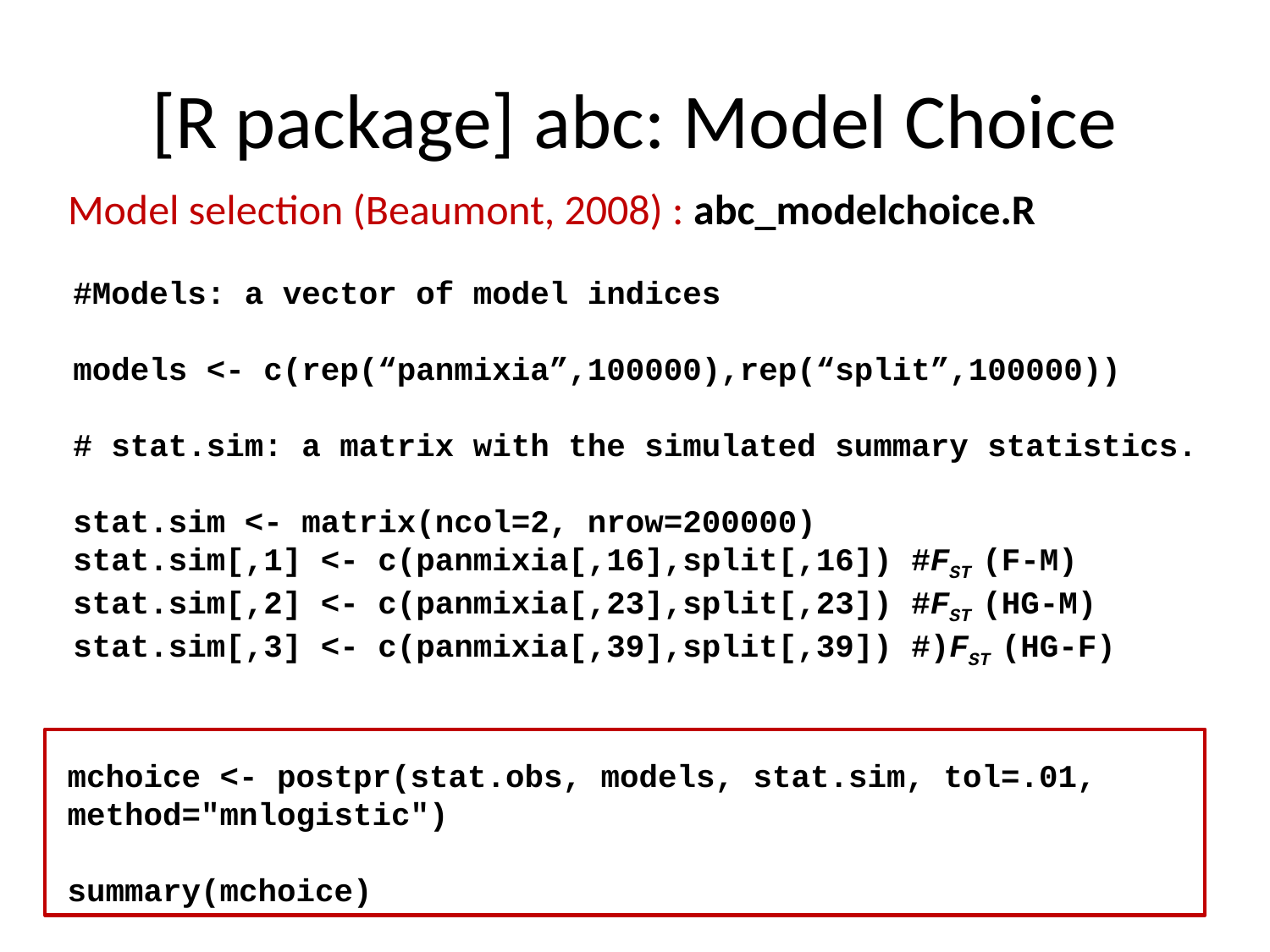

# [R package] abc: Model Choice
Model selection (Beaumont, 2008) : abc_modelchoice.R
#Models: a vector of model indices

models <- c(rep(“panmixia”,100000),rep(“split”,100000))

# stat.sim: a matrix with the simulated summary statistics.

stat.sim <- matrix(ncol=2, nrow=200000)
stat.sim[,1] <- c(panmixia[,16],split[,16]) #FST (F-M)
stat.sim[,2] <- c(panmixia[,23],split[,23]) #FST (HG-M)
stat.sim[,3] <- c(panmixia[,39],split[,39]) #)FST (HG-F)

mchoice <- postpr(stat.obs, models, stat.sim, tol=.01, method="mnlogistic")

summary(mchoice)